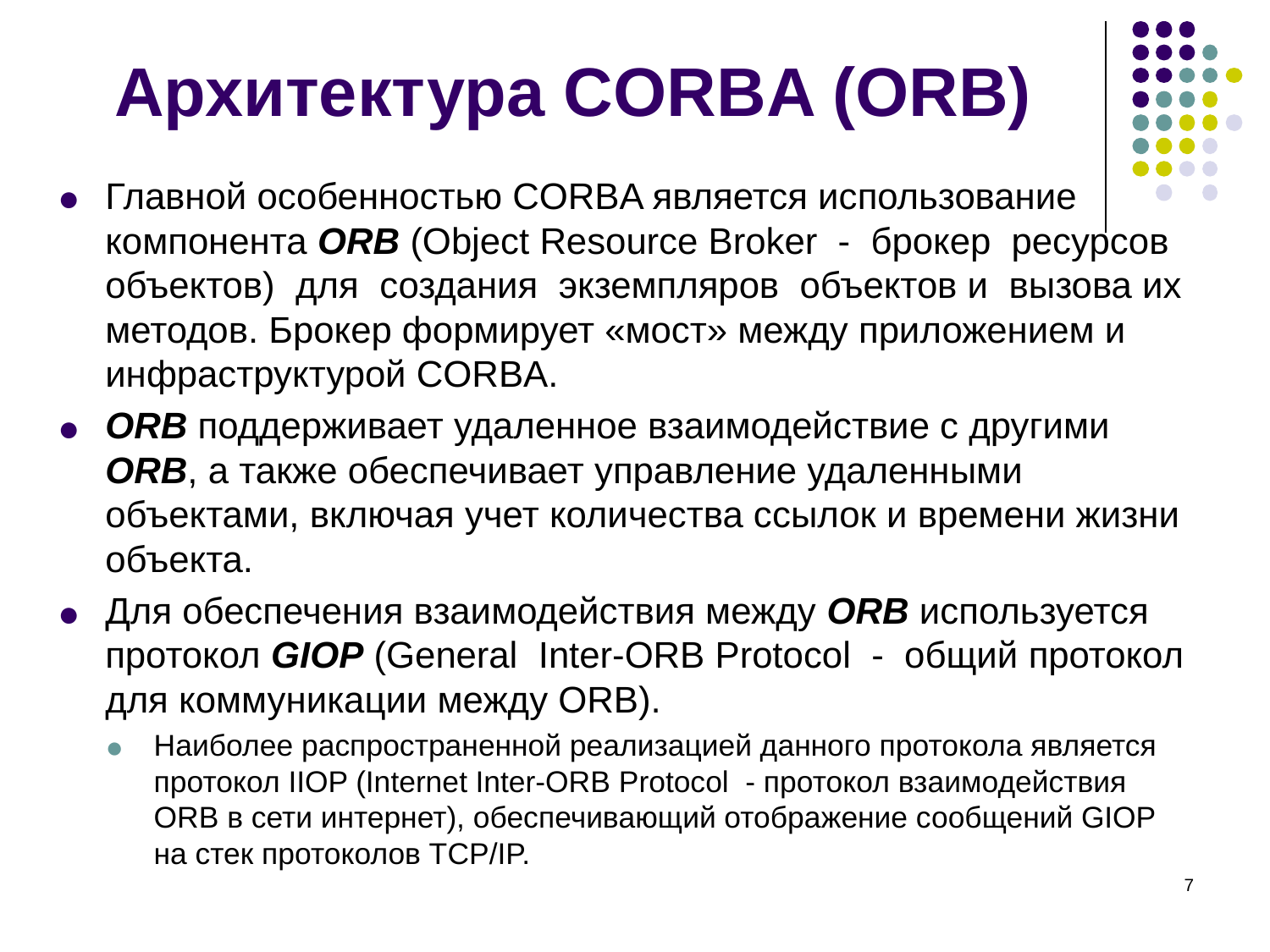

# Архитектура CORBA (ORB)
Главной особенностью CORBA является использование компонента ORB (Object Resource Broker  -  брокер  ресурсов  объектов)  для  создания  экземпляров  объектов и  вызова их методов. Брокер формирует «мост» между приложением и инфраструктурой CORBA.
ORB поддерживает удаленное взаимодействие с другими ORB, а также обеспечивает управление удаленными объектами, включая учет количества ссылок и времени жизни объекта.
Для обеспечения взаимодействия между ORB используется протокол GIOP (General  Inter-ORB Protocol  -  общий протокол для коммуникации между ORB).
Наиболее распространенной реализацией данного протокола является протокол IIOP (Internet Inter-ORB Protocol  - протокол взаимодействия ORB в сети интернет), обеспечивающий отображение сообщений GIOP на стек протоколов TCP/IP.
7